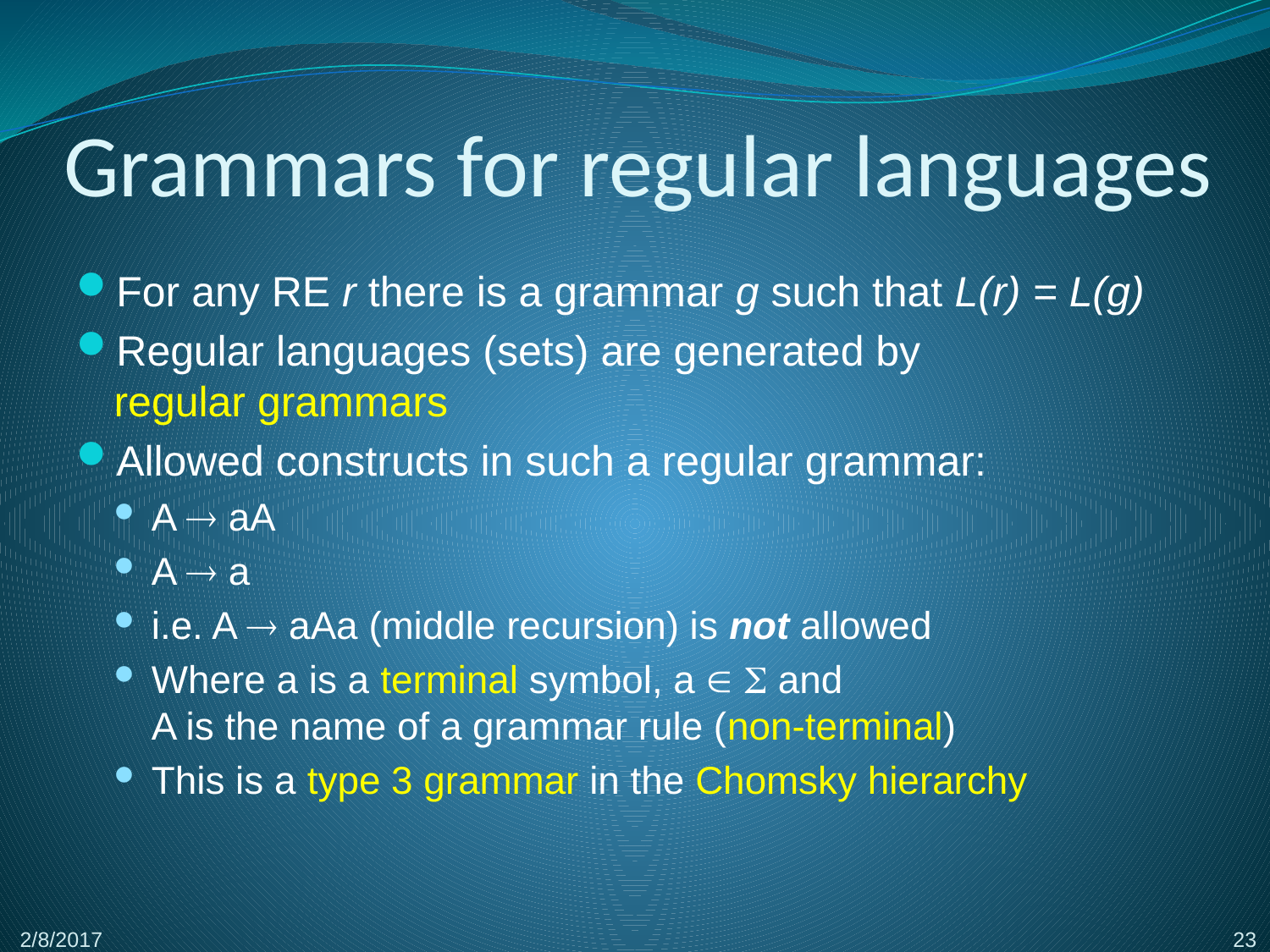

# Grammars for regular languages
For any RE r there is a grammar g such that L(r) = L(g)
Regular languages (sets) are generated by
regular grammars
Allowed constructs in such a regular grammar:
A → aA
A → a
i.e. A → aAa (middle recursion) is not allowed
Where a is a terminal symbol, a ∈ Σ and
A is the name of a grammar rule (non-terminal)
This is a type 3 grammar in the Chomsky hierarchy

23
2/8/2017